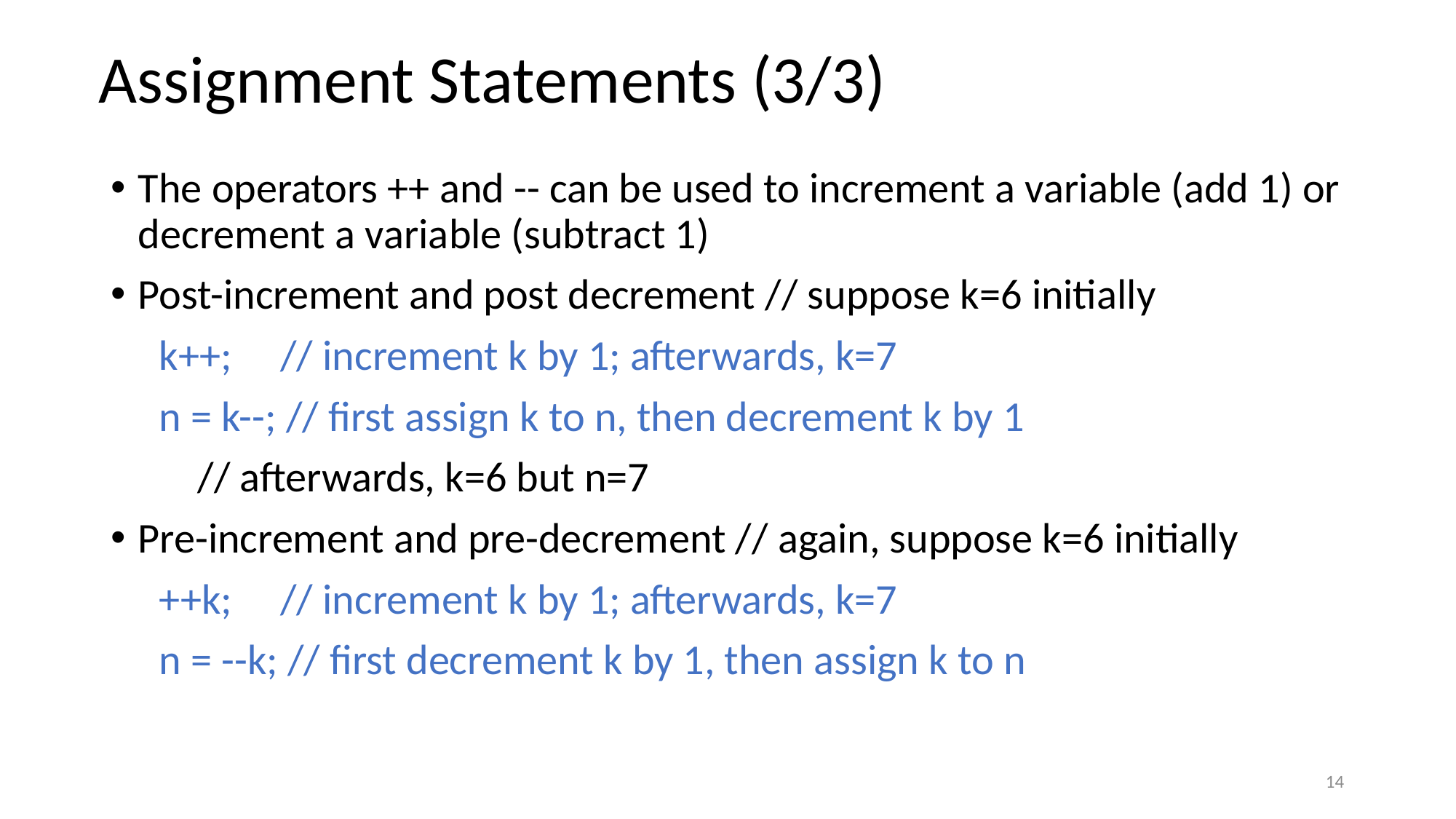

# Assignment Statements (3/3)
The operators ++ and -- can be used to increment a variable (add 1) or decrement a variable (subtract 1)
Post-increment and post decrement // suppose k=6 initially
     k++;     // increment k by 1; afterwards, k=7
     n = k--; // first assign k to n, then decrement k by 1
         // afterwards, k=6 but n=7
Pre-increment and pre-decrement // again, suppose k=6 initially
     ++k;     // increment k by 1; afterwards, k=7
     n = --k; // first decrement k by 1, then assign k to n

14